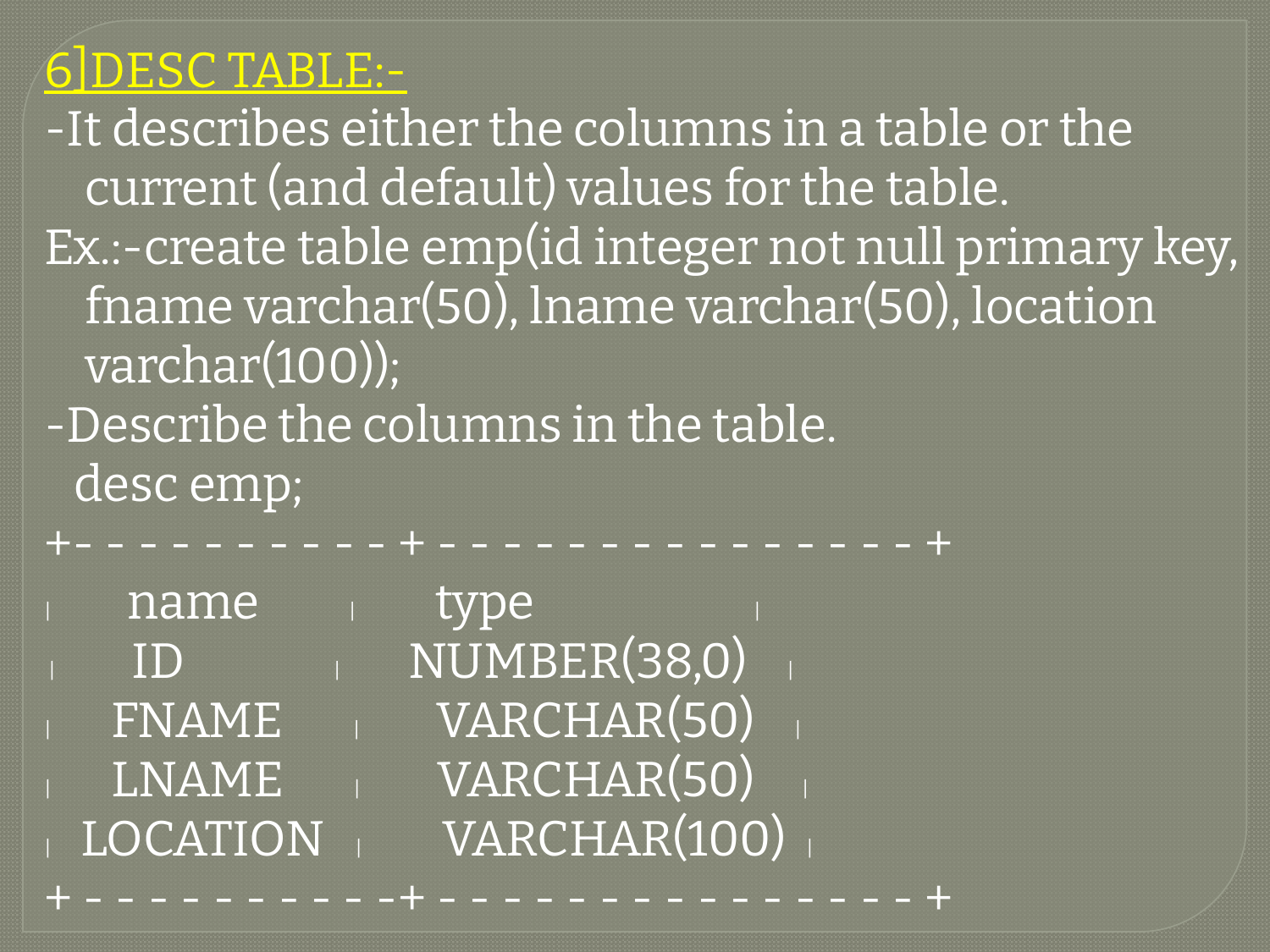

6]DESC TABLE:-
-It describes either the columns in a table or the current (and default) values for the table.
Ex.:-create table emp(id integer not null primary key, fname varchar(50), lname varchar(50), location varchar(100));
-Describe the columns in the table.
   desc emp;
+- - - - - - - - - - + - - - - - - - - - - - - - - - +
|                  name         |        type                      |
 |                  ID               |                NUMBER(38,0)    |
|      FNAME       |                  VARCHAR(50)    |
|      LNAME       |                  VARCHAR(50)           |
|   LOCATION   |                   VARCHAR(100)  |
+ - - - - - - - - - -+ - - - - - - - - - - - - - - - +